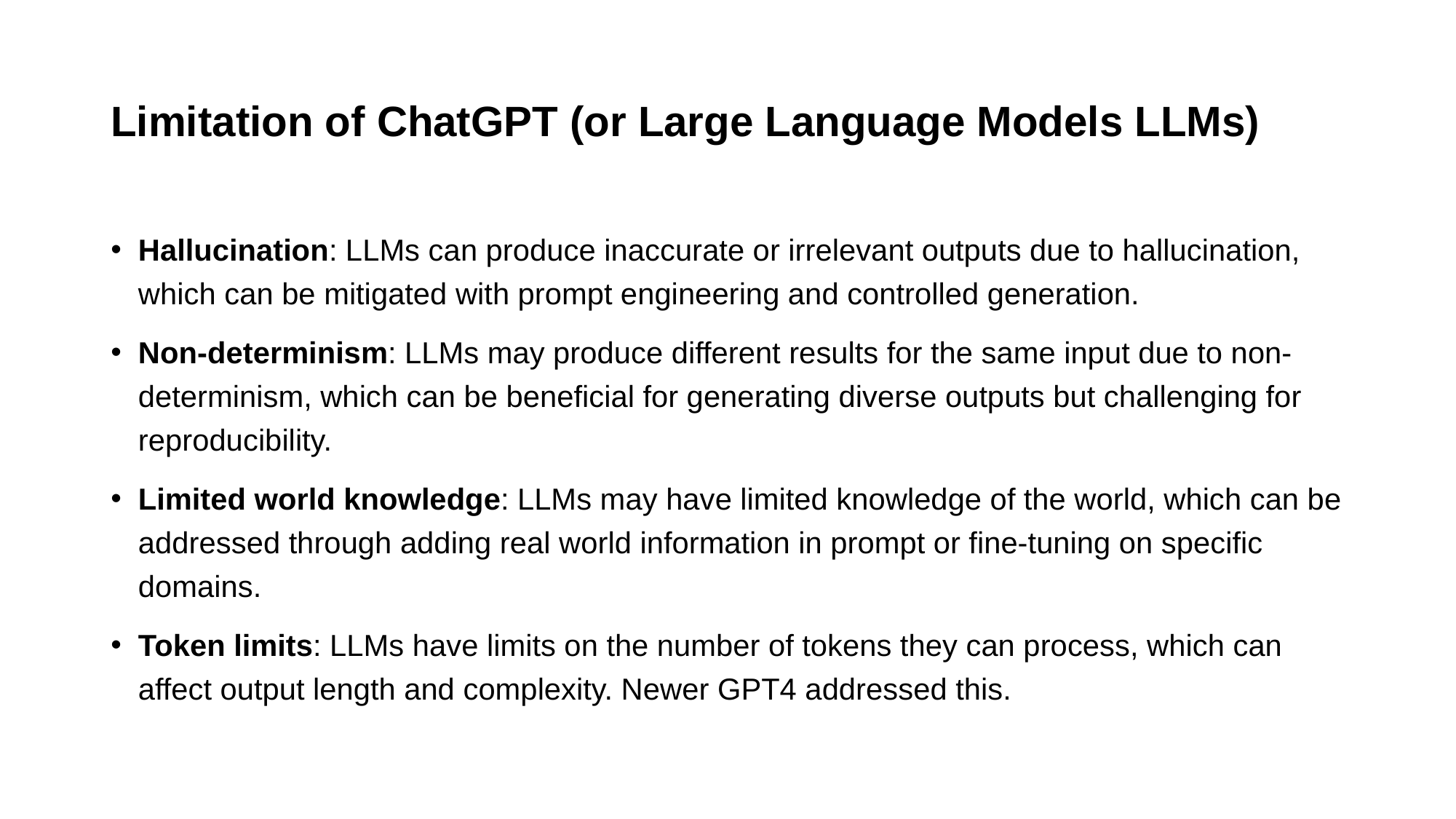

# Limitation of ChatGPT (or Large Language Models LLMs)
Hallucination: LLMs can produce inaccurate or irrelevant outputs due to hallucination, which can be mitigated with prompt engineering and controlled generation.
Non-determinism: LLMs may produce different results for the same input due to non-determinism, which can be beneficial for generating diverse outputs but challenging for reproducibility.
Limited world knowledge: LLMs may have limited knowledge of the world, which can be addressed through adding real world information in prompt or fine-tuning on specific domains.
Token limits: LLMs have limits on the number of tokens they can process, which can affect output length and complexity. Newer GPT4 addressed this.